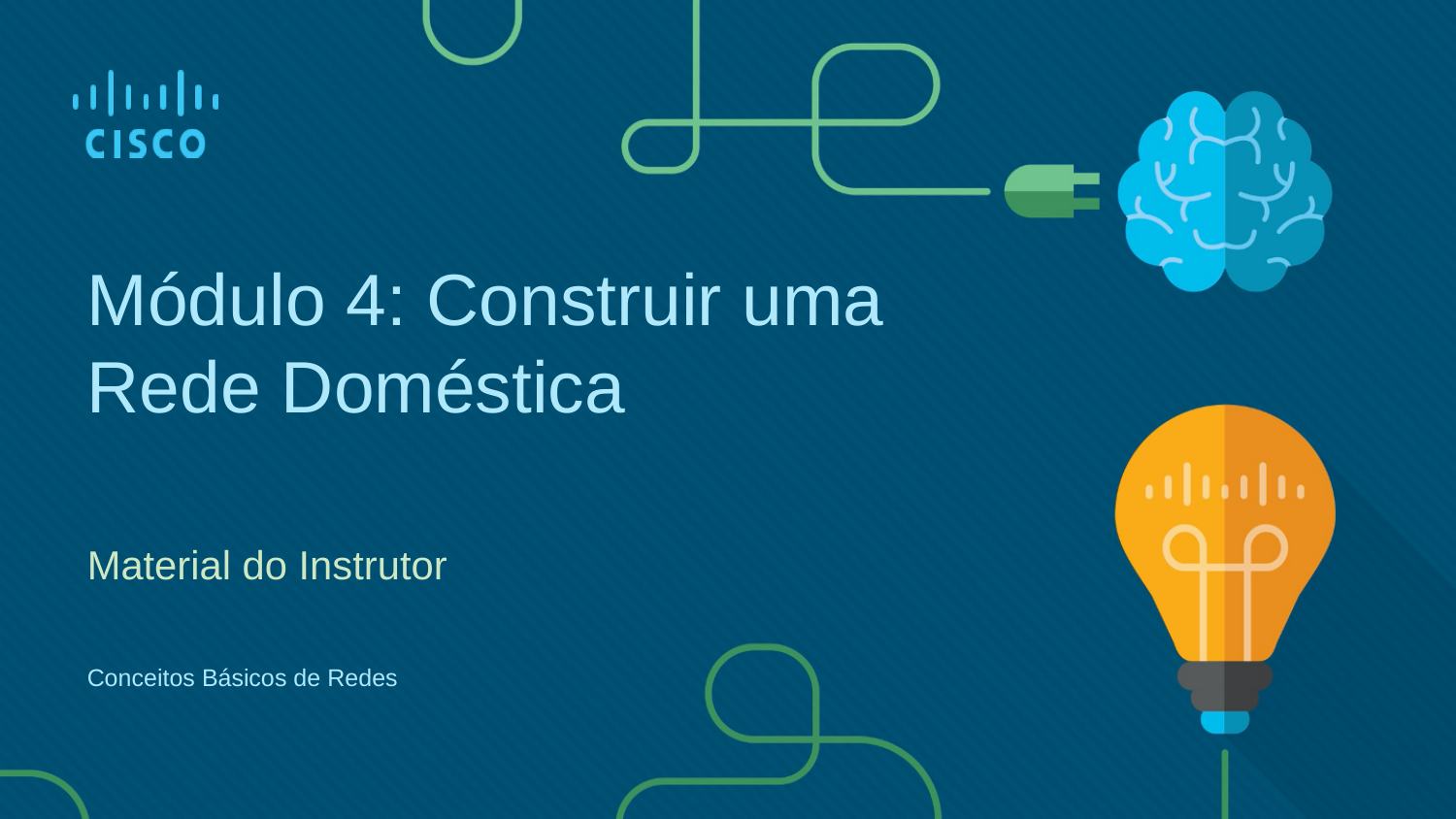

Módulo 4: Construir uma Rede Doméstica
Material do Instrutor
Conceitos Básicos de Redes